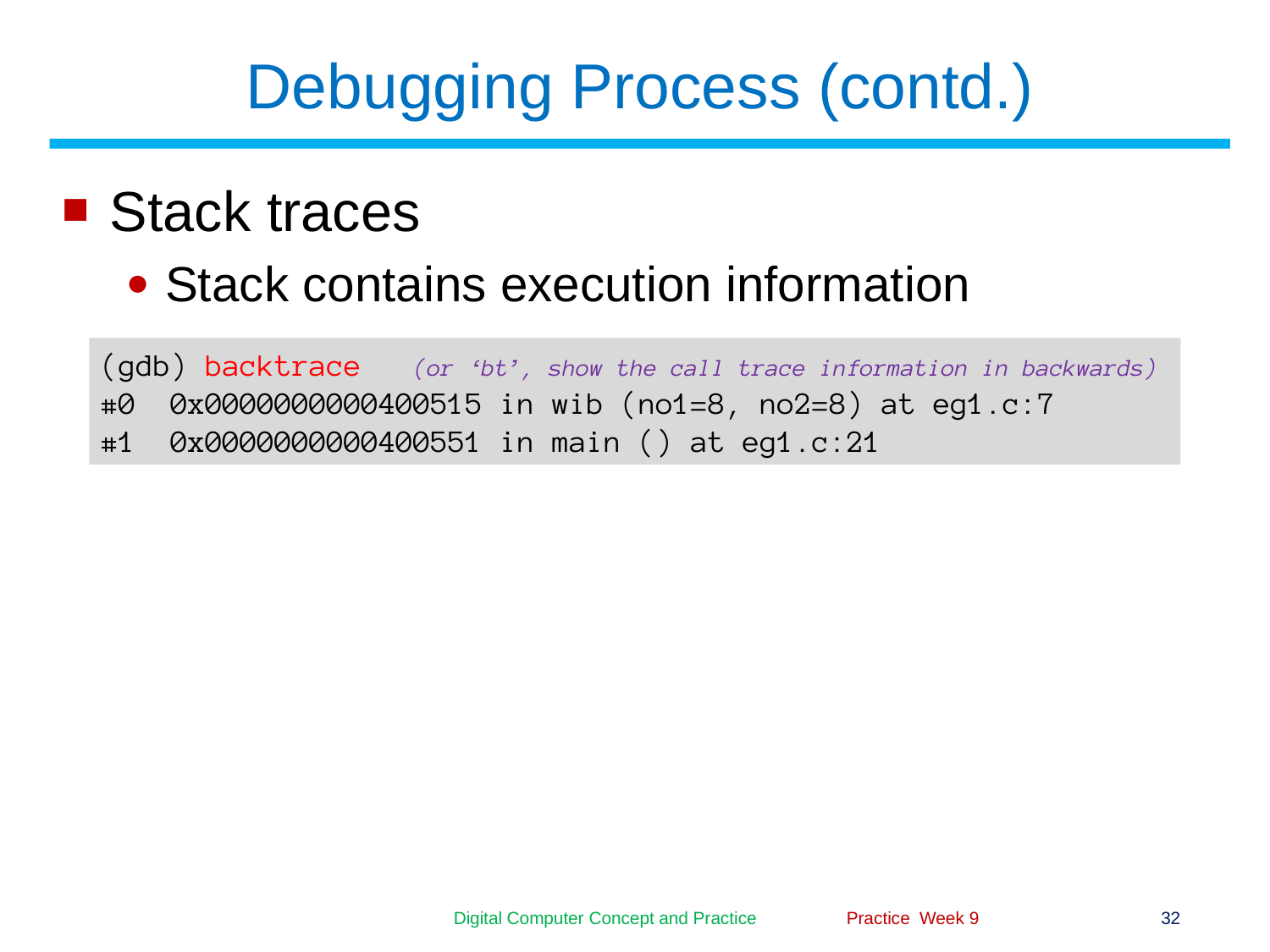

# Debugging Process (contd.)
Stack traces
Stack contains execution information
(gdb) backtrace   (or ‘bt’, show the call trace information in backwards)
#0  0x0000000000400515 in wib (no1=8, no2=8) at eg1.c:7
#1  0x0000000000400551 in main () at eg1.c:21